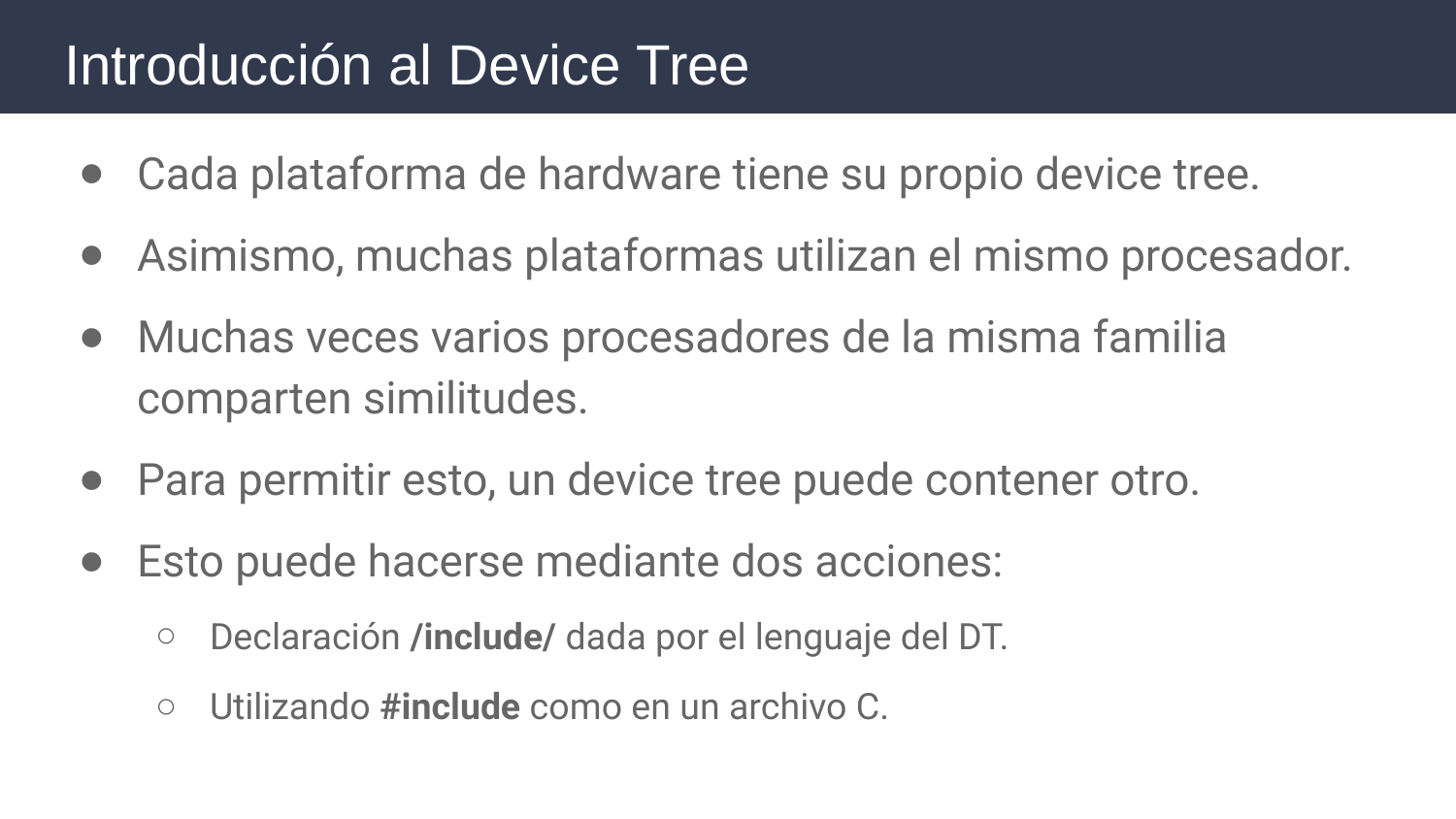

# Introducción al Device Tree

Cada plataforma de hardware tiene su propio device tree.
Asimismo, muchas plataformas utilizan el mismo procesador.
Muchas veces varios procesadores de la misma familia comparten similitudes.
Para permitir esto, un device tree puede contener otro.
Esto puede hacerse mediante dos acciones:
Declaración /include/ dada por el lenguaje del DT.
Utilizando #include como en un archivo C.